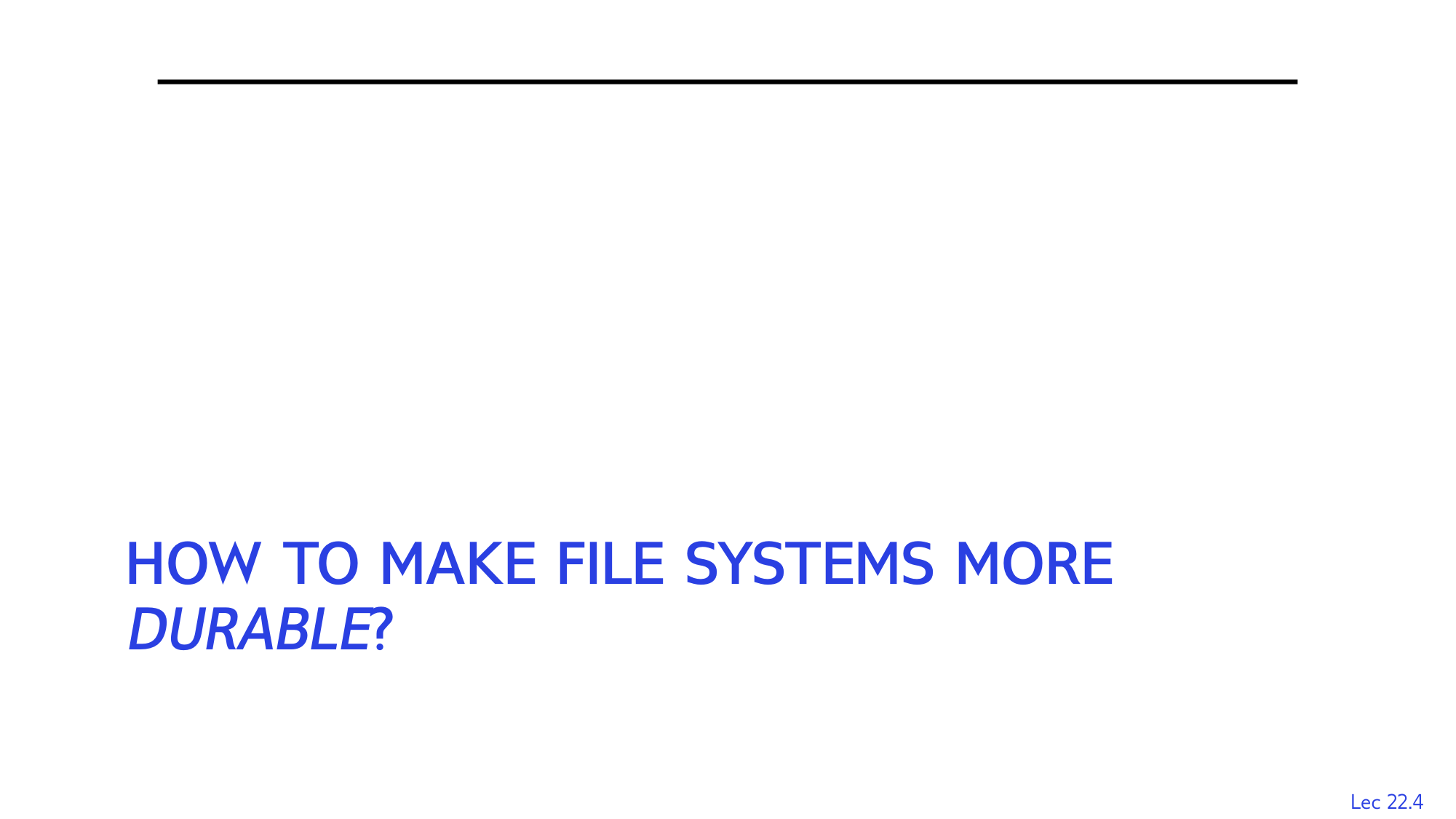

# How to make File Systems more Durable?